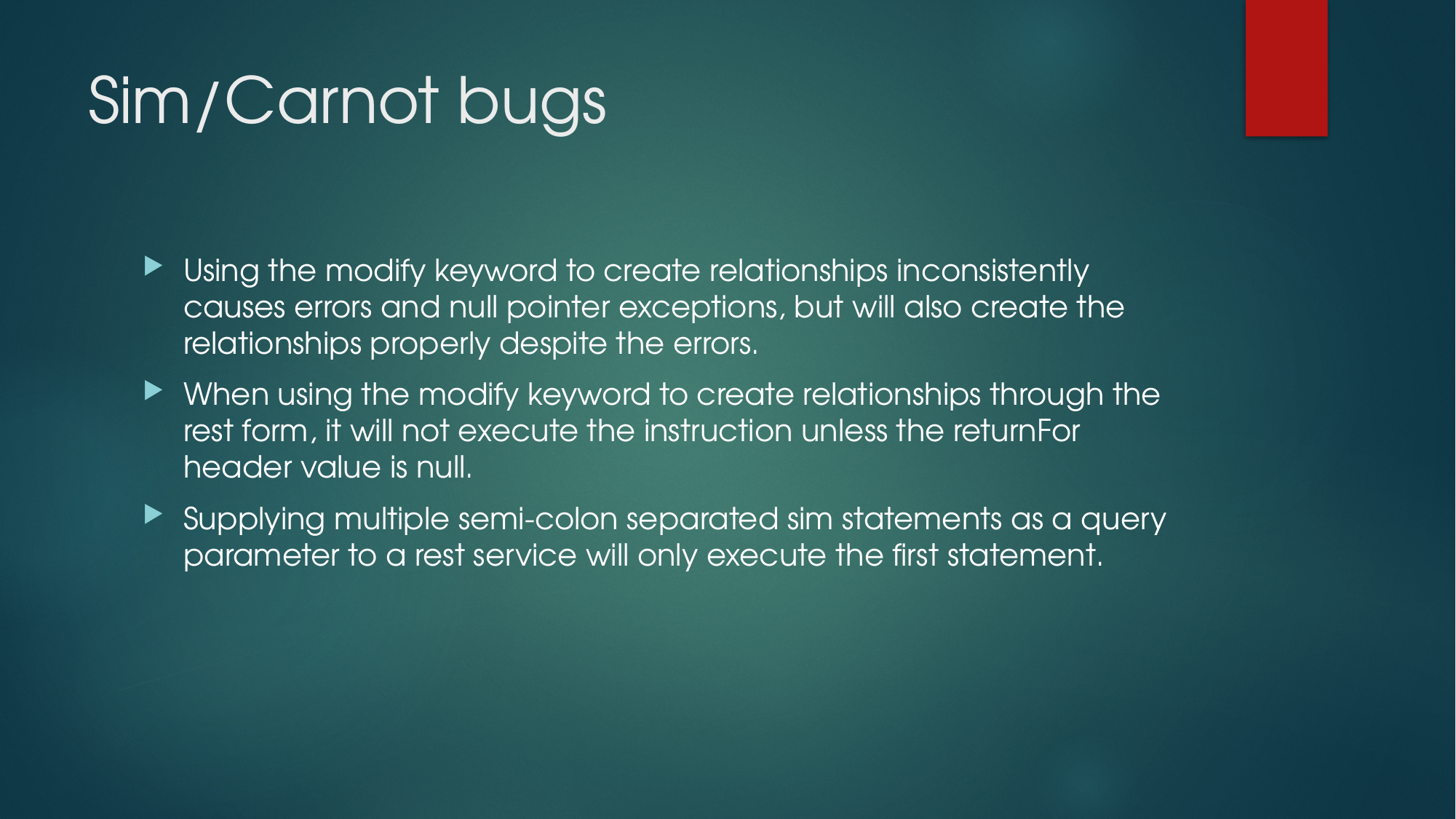

# Sim/Carnot bugs
Using the modify keyword to create relationships inconsistently causes errors and null pointer exceptions, but will also create the relationships properly despite the errors.
When using the modify keyword to create relationships through the rest form, it will not execute the instruction unless the returnFor header value is null.
Supplying multiple semi-colon separated sim statements as a query parameter to a rest service will only execute the first statement.